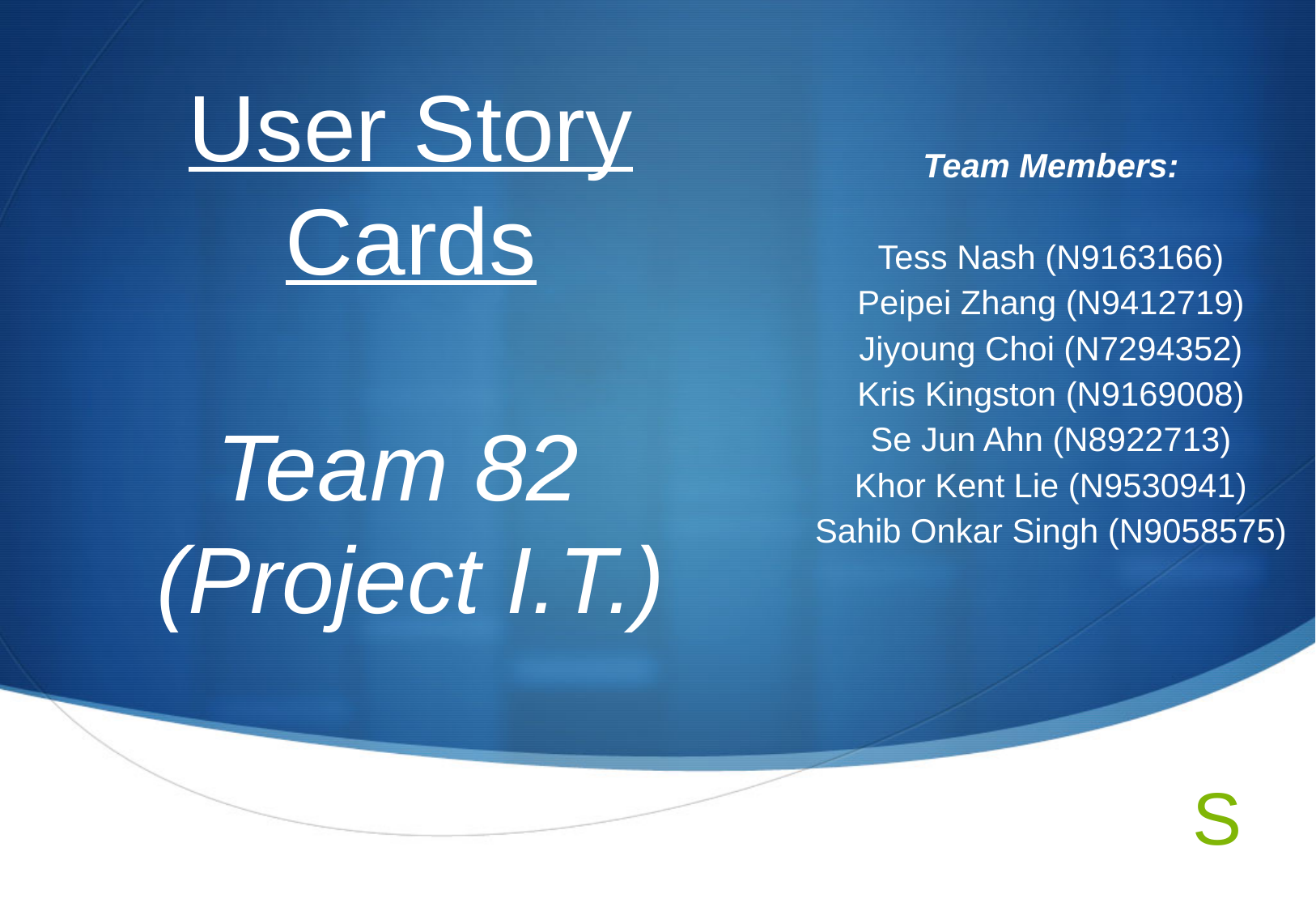

# User Story Cards Team 82 (Project I.T.)
Team Members:

Tess Nash (N9163166)
Peipei Zhang (N9412719)
Jiyoung Choi (N7294352)
Kris Kingston (N9169008)
Se Jun Ahn (N8922713)
Khor Kent Lie (N9530941)
Sahib Onkar Singh (N9058575)